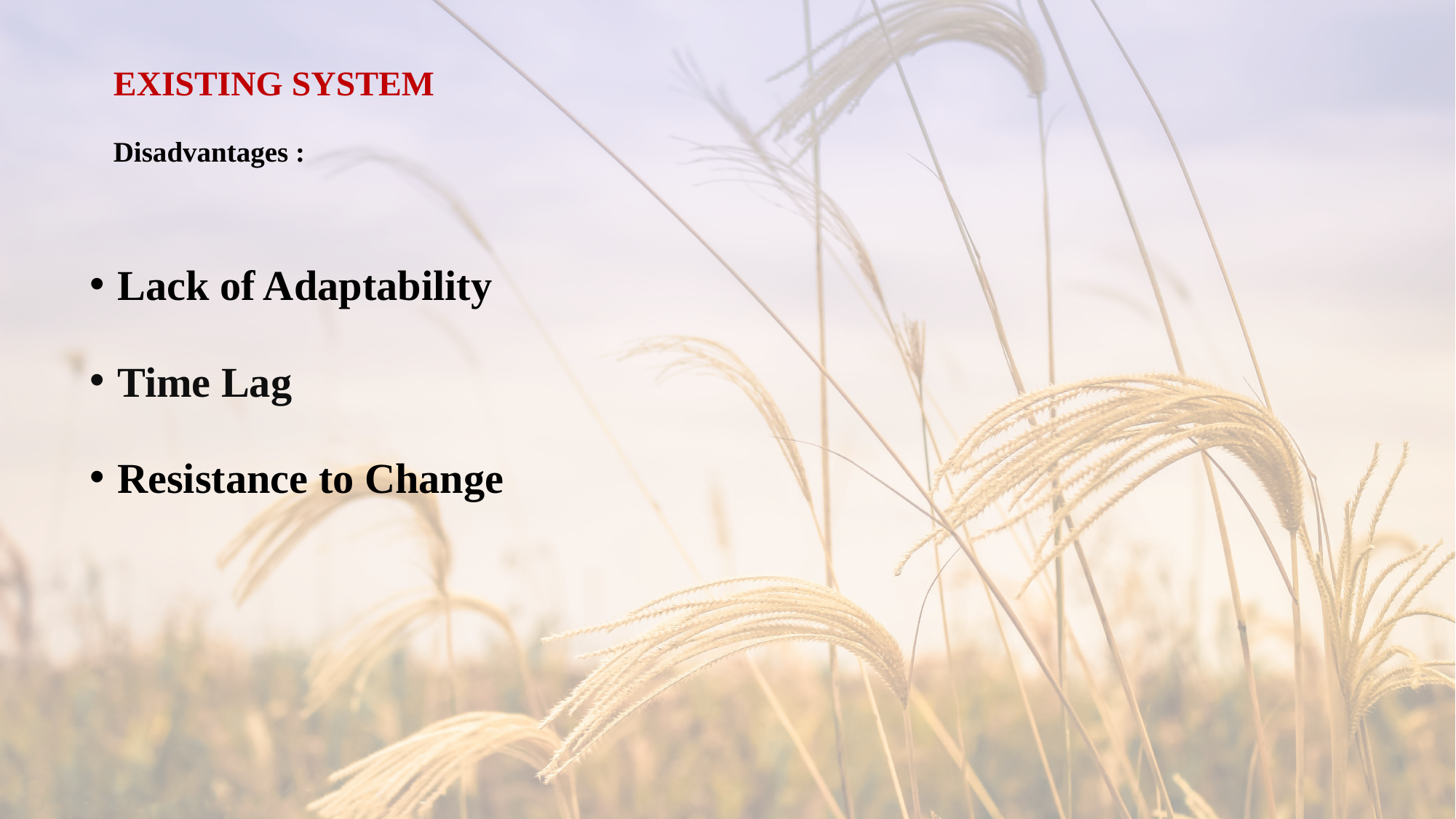

# EXISTING SYSTEM Disadvantages :
Lack of Adaptability
Time Lag
Resistance to Change